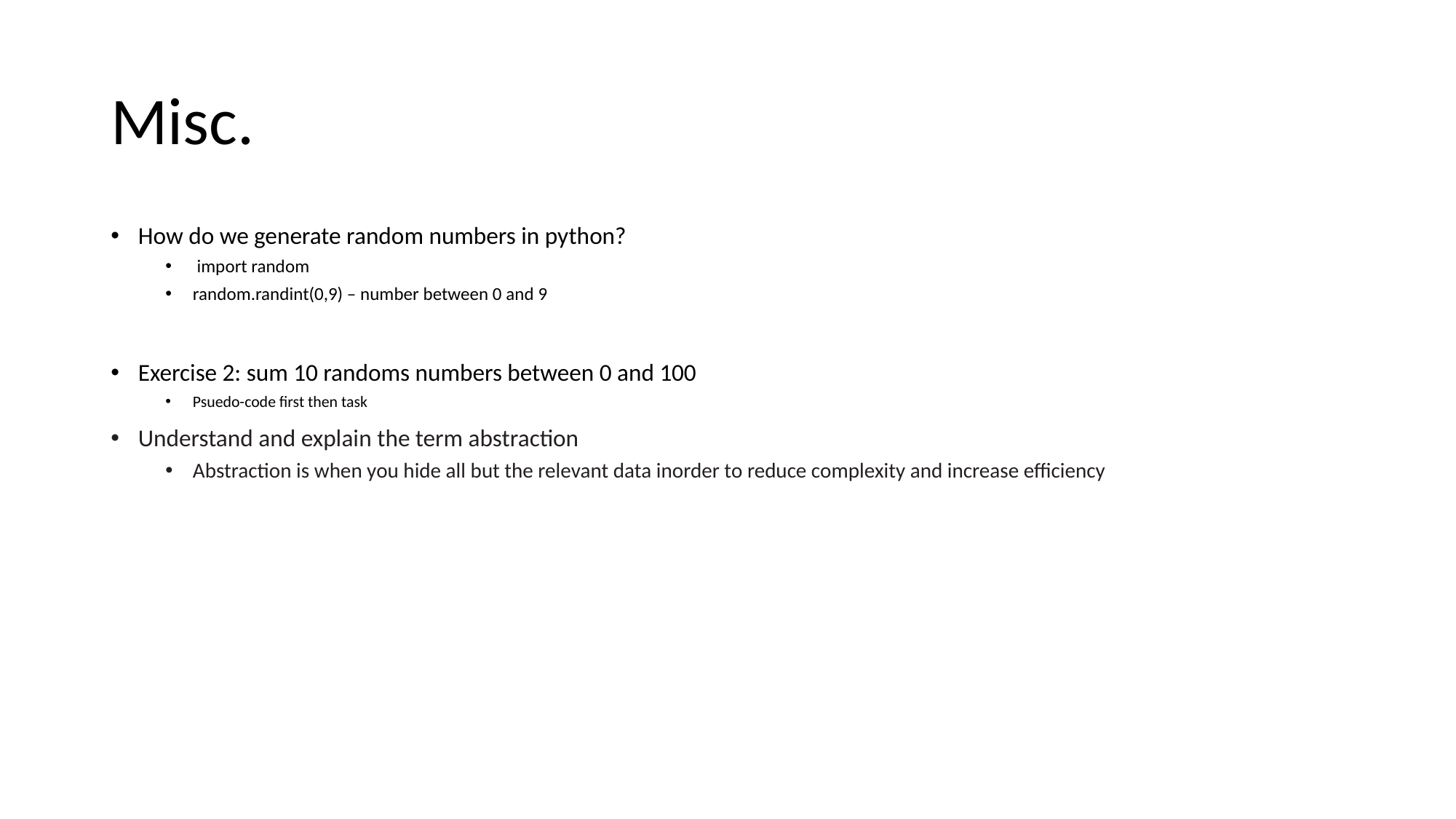

# Misc.
How do we generate random numbers in python?
 import random
random.randint(0,9) – number between 0 and 9

Exercise 2: sum 10 randoms numbers between 0 and 100
Psuedo-code first then task
Understand and explain the term abstraction
Abstraction is when you hide all but the relevant data inorder to reduce complexity and increase efficiency